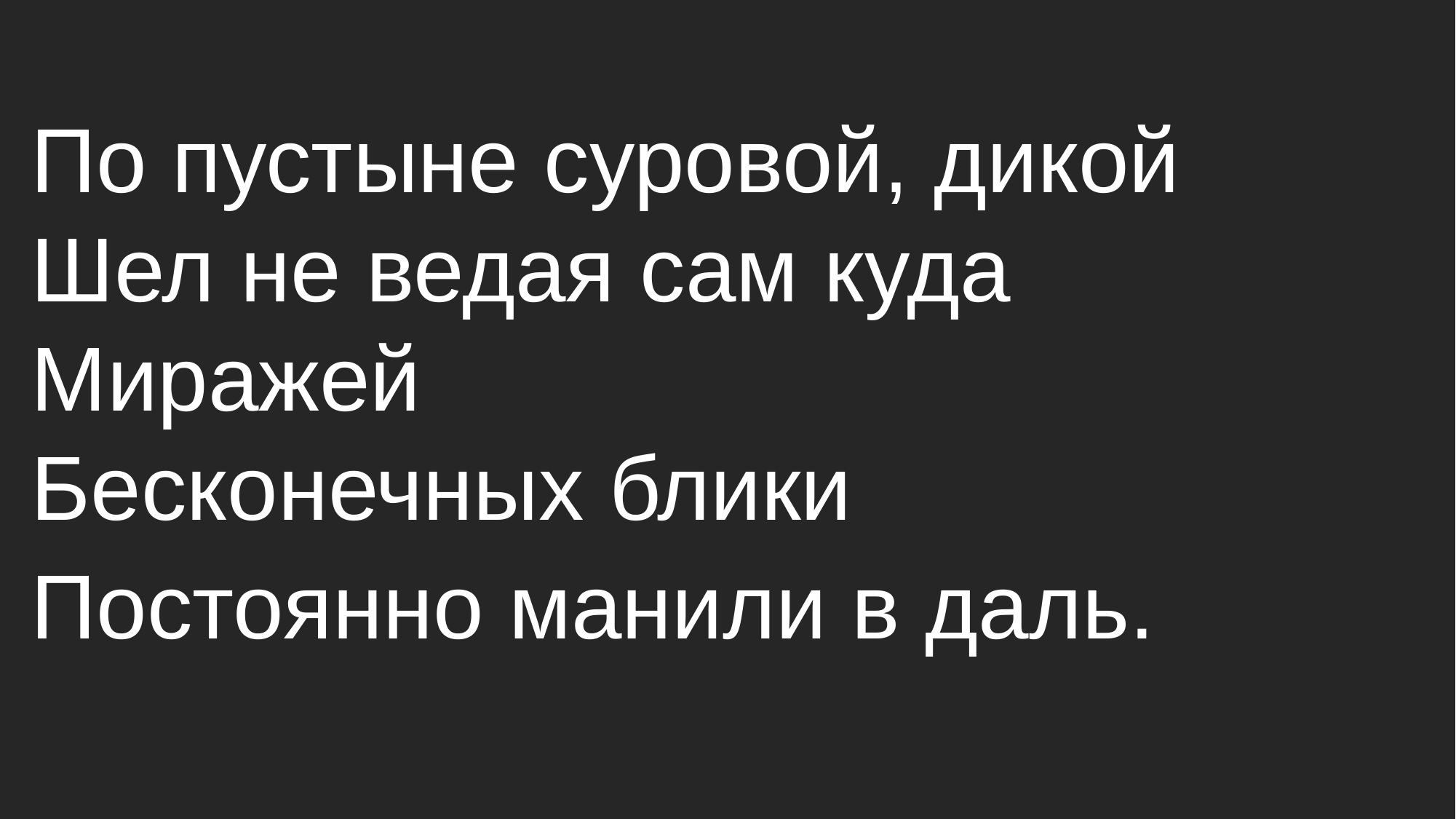

# По пустыне суровой, дикой Шел не ведая сам куда Миражей Бесконечных блики Постоянно манили в даль.